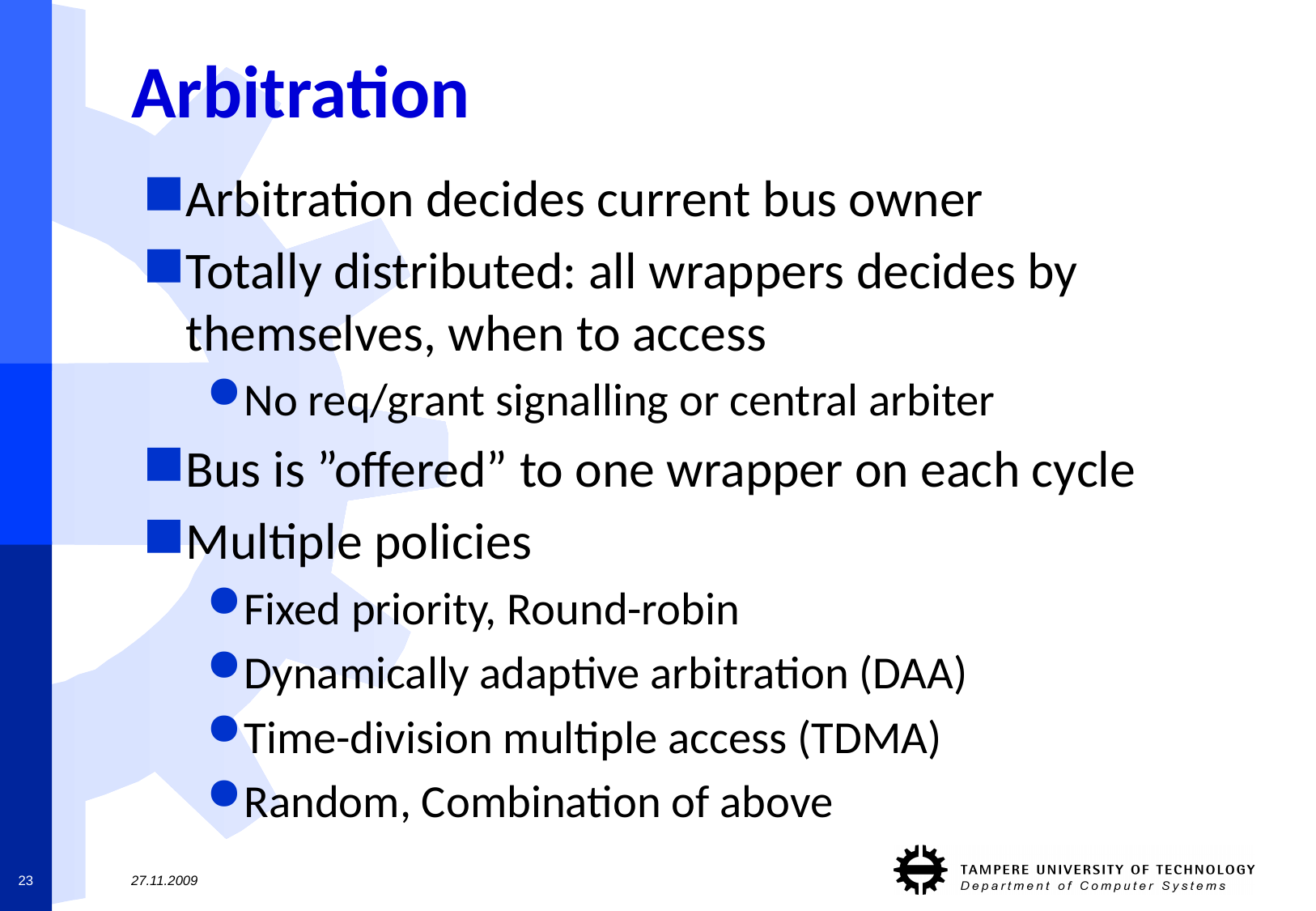

# Arbitration
Arbitration decides current bus owner
Totally distributed: all wrappers decides by themselves, when to access
No req/grant signalling or central arbiter
Bus is ”offered” to one wrapper on each cycle
Multiple policies
Fixed priority, Round-robin
Dynamically adaptive arbitration (DAA)
Time-division multiple access (TDMA)
Random, Combination of above
23
27.11.2009